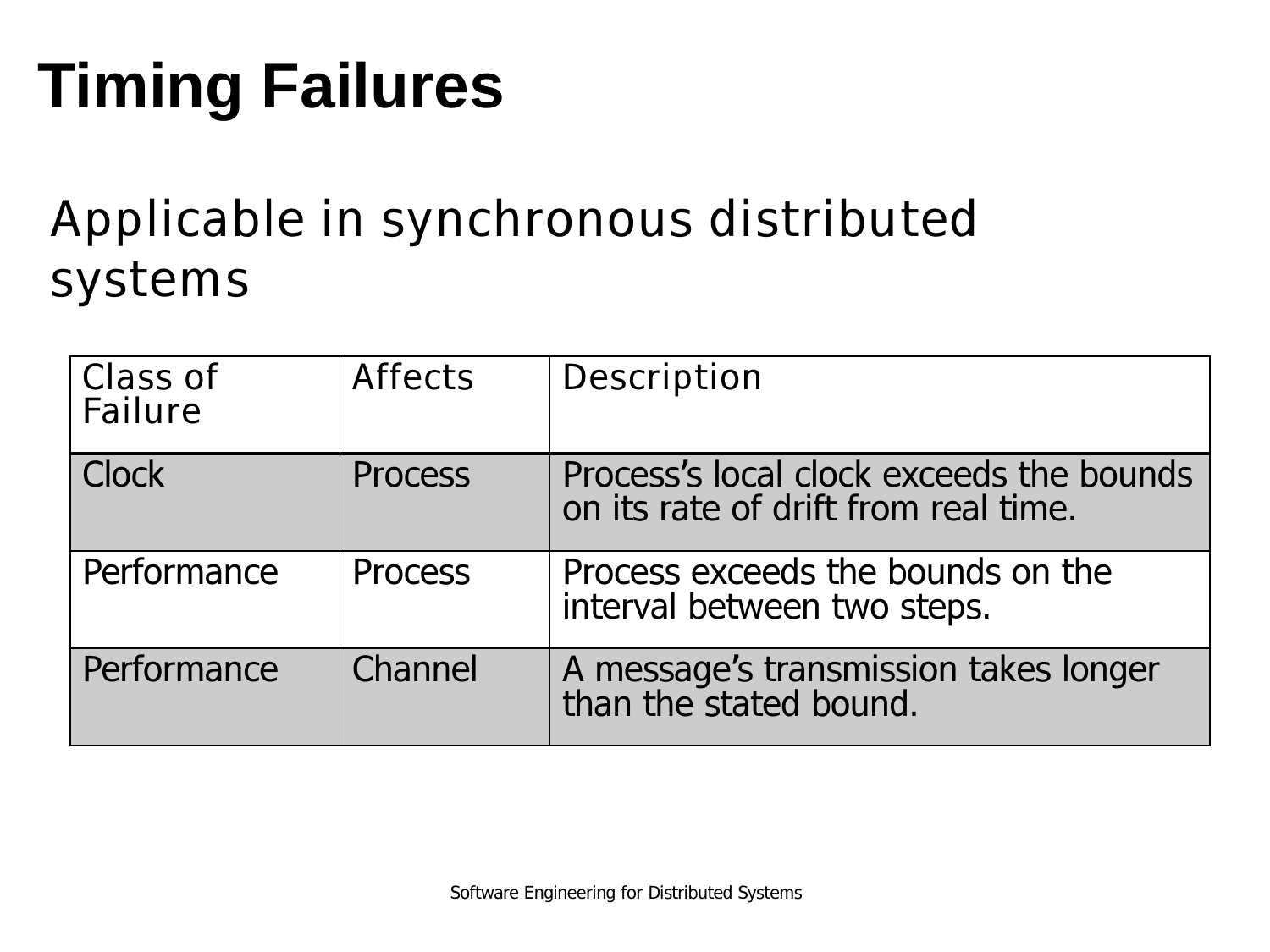

Timing Failures
Applicable in synchronous distributed systems
| Class of Failure | Affects | Description |
| --- | --- | --- |
| Clock | Process | Process’s local clock exceeds the bounds on its rate of drift from real time. |
| Performance | Process | Process exceeds the bounds on the interval between two steps. |
| Performance | Channel | A message’s transmission takes longer than the stated bound. |
Software Engineering for Distributed Systems
61